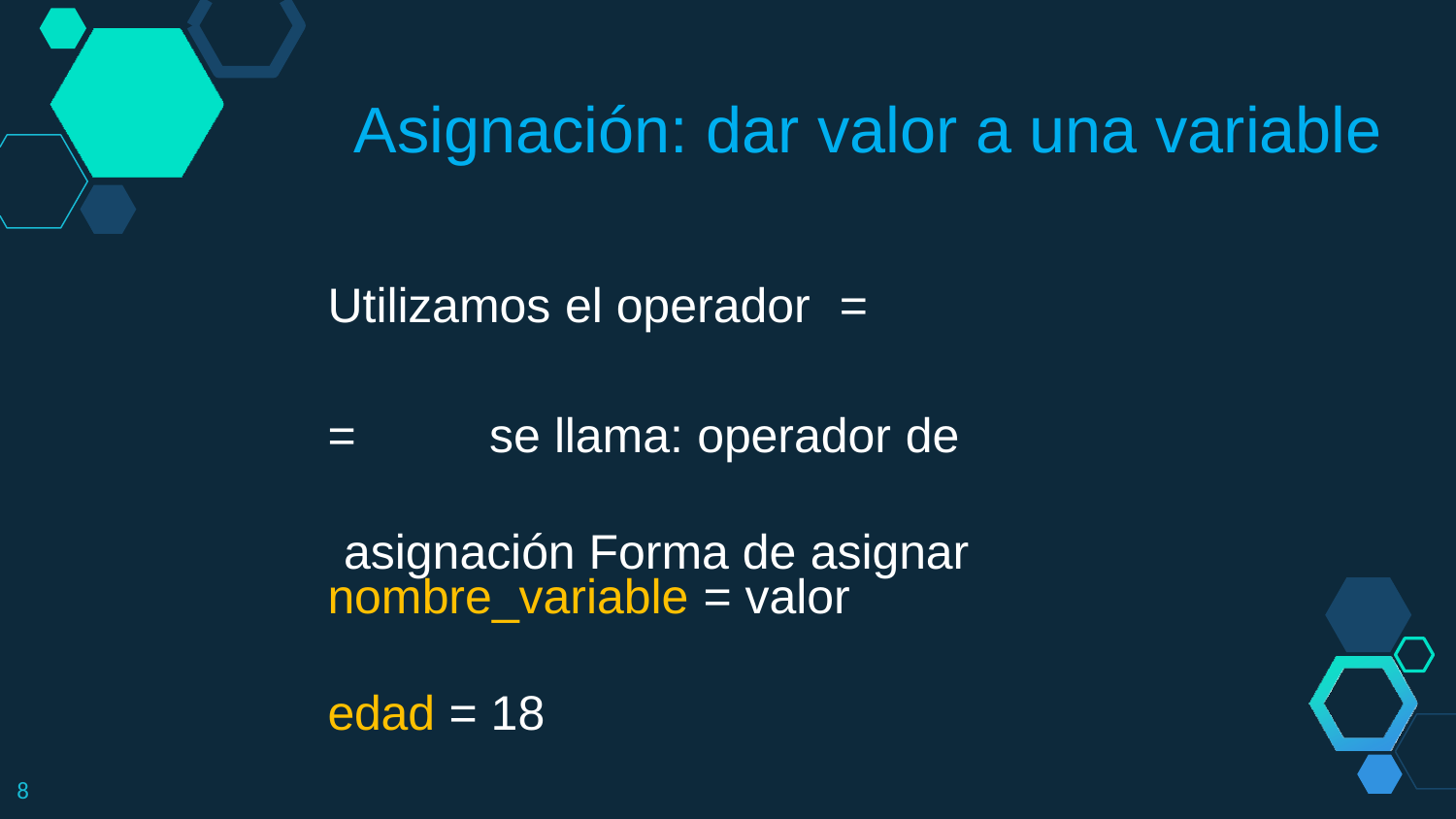

Asignación: dar valor a una variable

Utilizamos el operador	=

=	se llama: operador de asignación Forma de asignar
nombre_variable = valor

edad = 18

8